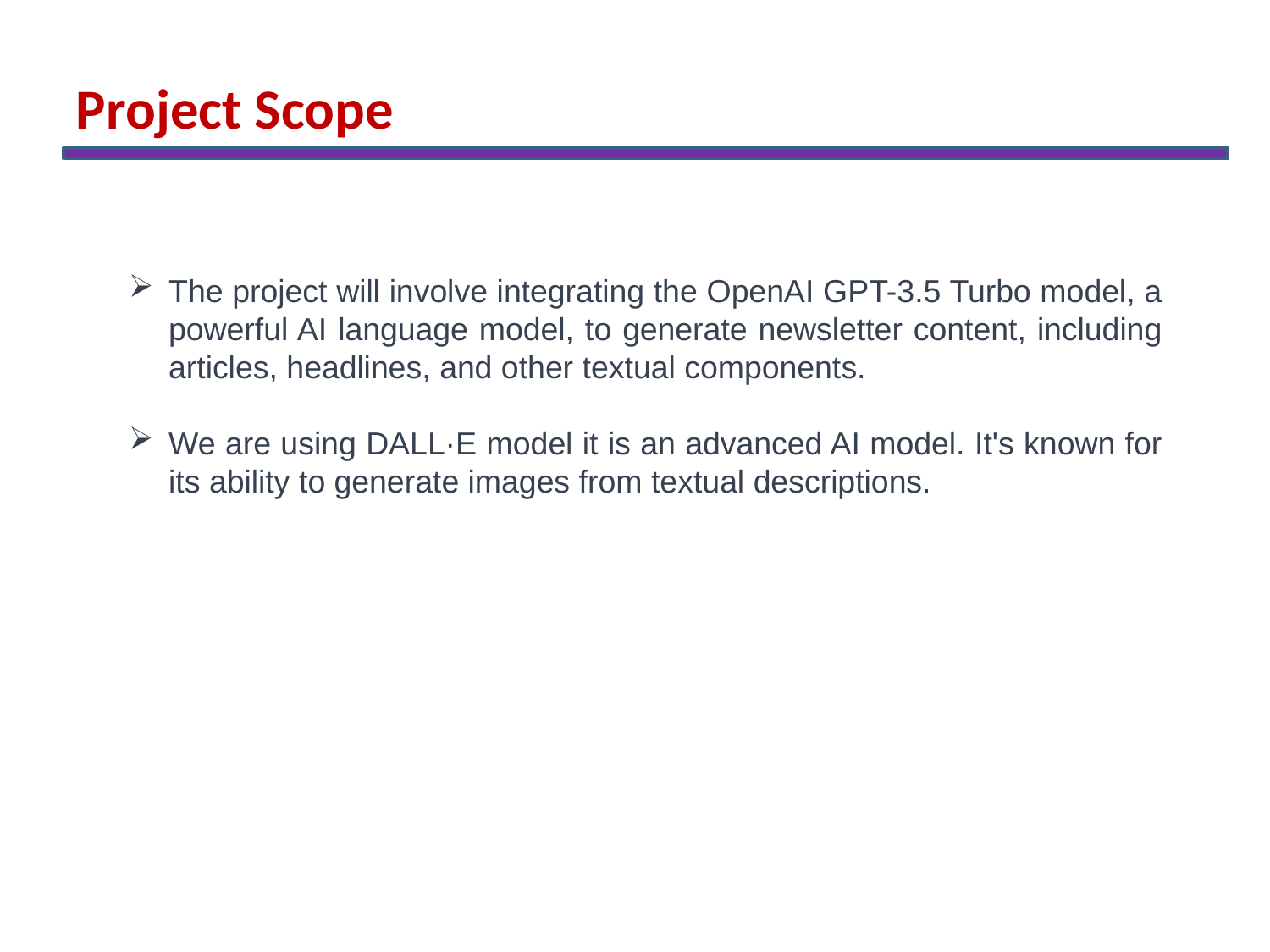

Project Scope

The project will involve integrating the OpenAI GPT-3.5 Turbo model, a powerful AI language model, to generate newsletter content, including articles, headlines, and other textual components.

We are using DALL·E model it is an advanced AI model. It's known for its ability to generate images from textual descriptions.